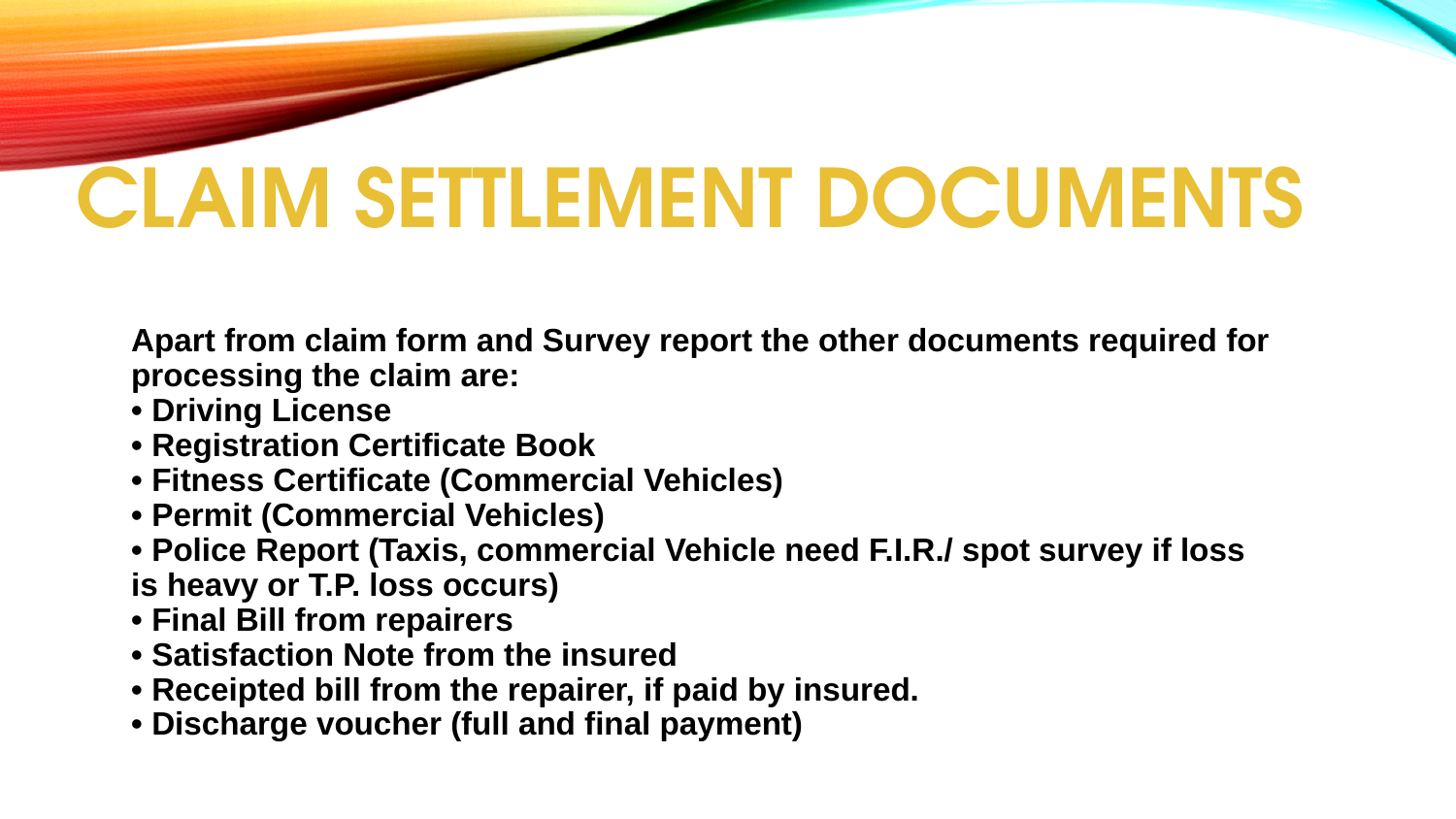

CLAIM SETTLEMENT DOCUMENTS
Apart from claim form and Survey report the other documents required for processing the claim are:
• Driving License
• Registration Certificate Book
• Fitness Certificate (Commercial Vehicles)
• Permit (Commercial Vehicles)
• Police Report (Taxis, commercial Vehicle need F.I.R./ spot survey if loss is heavy or T.P. loss occurs)
• Final Bill from repairers
• Satisfaction Note from the insured
• Receipted bill from the repairer, if paid by insured.
• Discharge voucher (full and final payment)